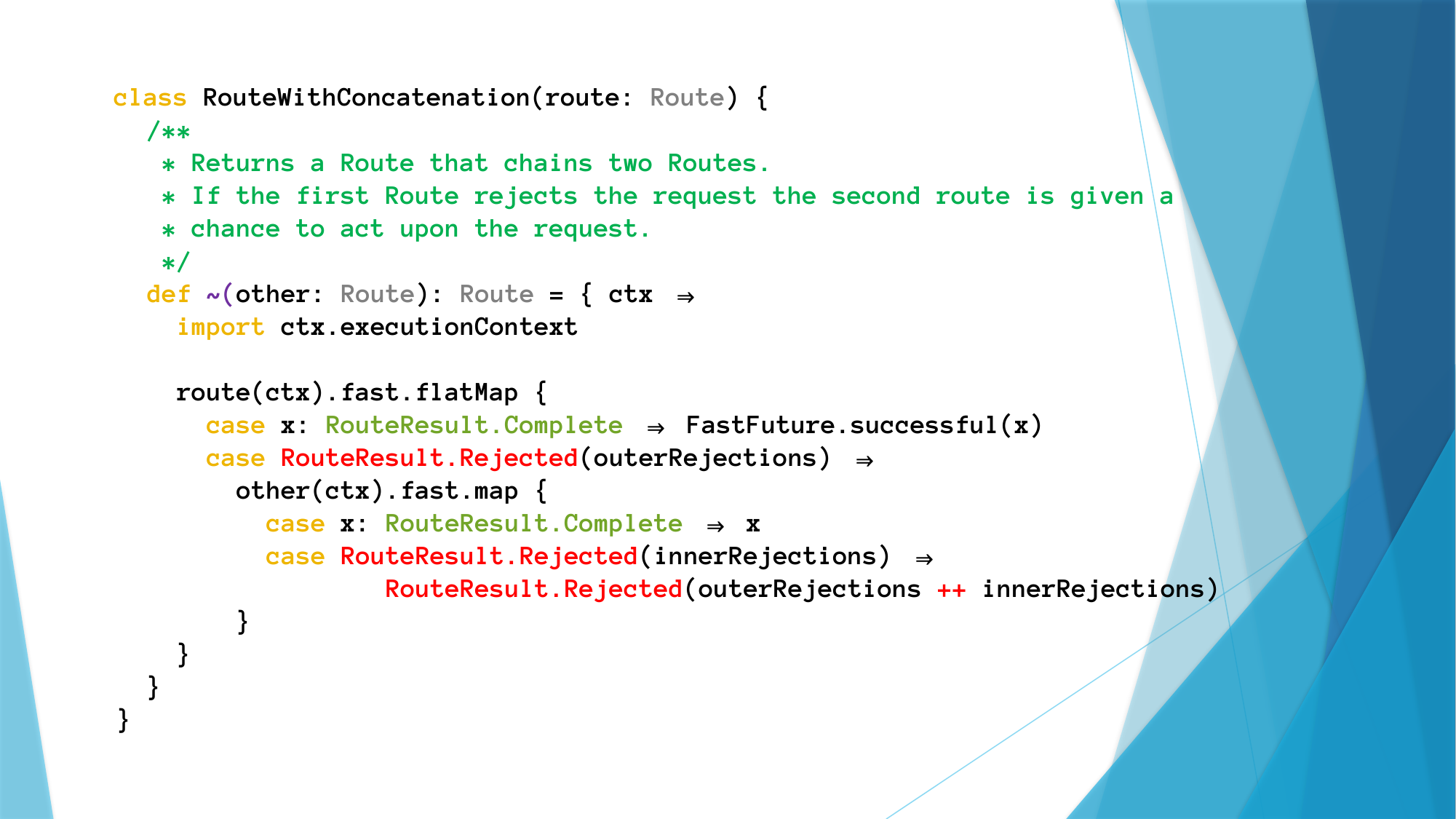

class RouteWithConcatenation(route: Route) {
    /**
     * Returns a Route that chains two Routes.
     * If the first Route rejects the request the second route is given a
     * chance to act upon the request.
     */
    def ~(other: Route): Route = { ctx ⇒
      import ctx.executionContext

      route(ctx).fast.flatMap {
        case x: RouteResult.Complete ⇒ FastFuture.successful(x)
        case RouteResult.Rejected(outerRejections) ⇒
          other(ctx).fast.map {
            case x: RouteResult.Complete ⇒ x
            case RouteResult.Rejected(innerRejections) ⇒
                    RouteResult.Rejected(outerRejections ++ innerRejections)
          }
      }
    }
  }